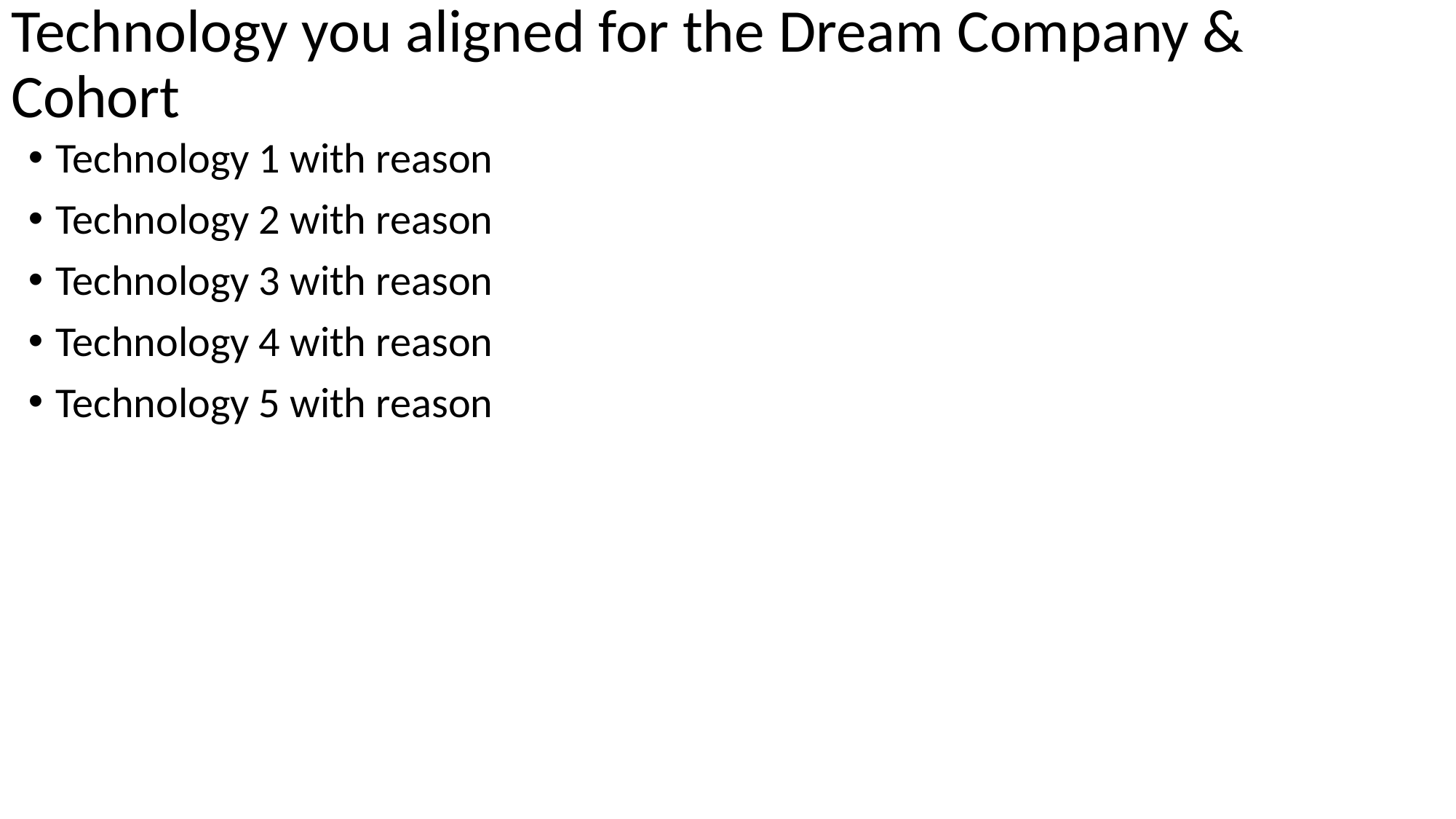

# Technology you aligned for the Dream Company & Cohort
Technology 1 with reason
Technology 2 with reason
Technology 3 with reason
Technology 4 with reason
Technology 5 with reason